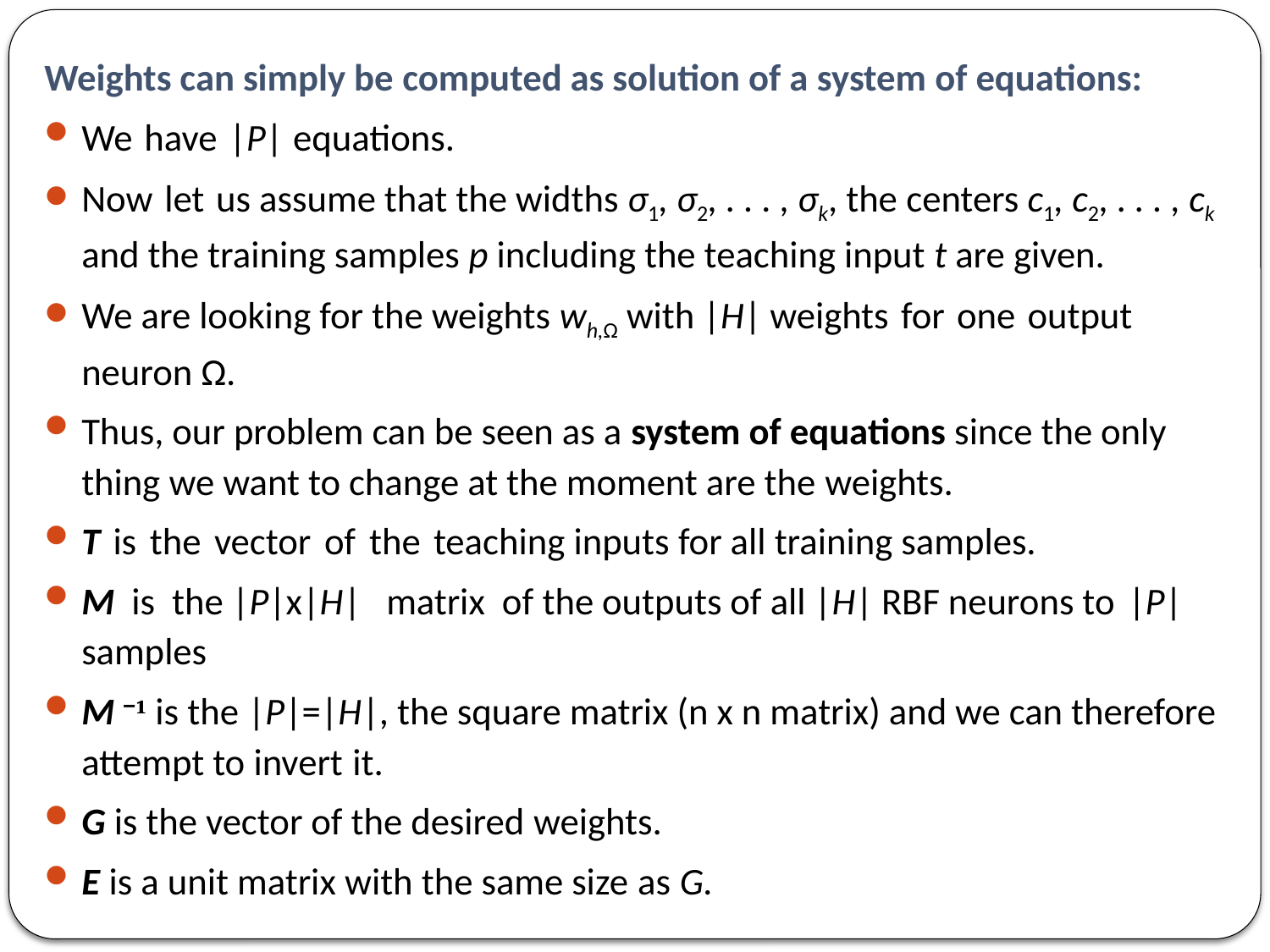

Weights can simply be computed as solution of a system of equations:
We have |P| equations.
Now let us assume that the widths σ1, σ2, . . . , σk, the centers c1, c2, . . . , ck and the training samples p including the teaching input t are given.
We are looking for the weights wh,Ω with |H| weights for one output neuron Ω.
Thus, our problem can be seen as a system of equations since the only thing we want to change at the moment are the weights.
T is the vector of the teaching inputs for all training samples.
M  is  the |P|x|H|   matrix  of the outputs of all |H| RBF neurons to |P| samples
M −1 is the |P|=|H|, the square matrix (n x n matrix) and we can therefore attempt to invert it.
G is the vector of the desired weights.
E is a unit matrix with the same size as G.